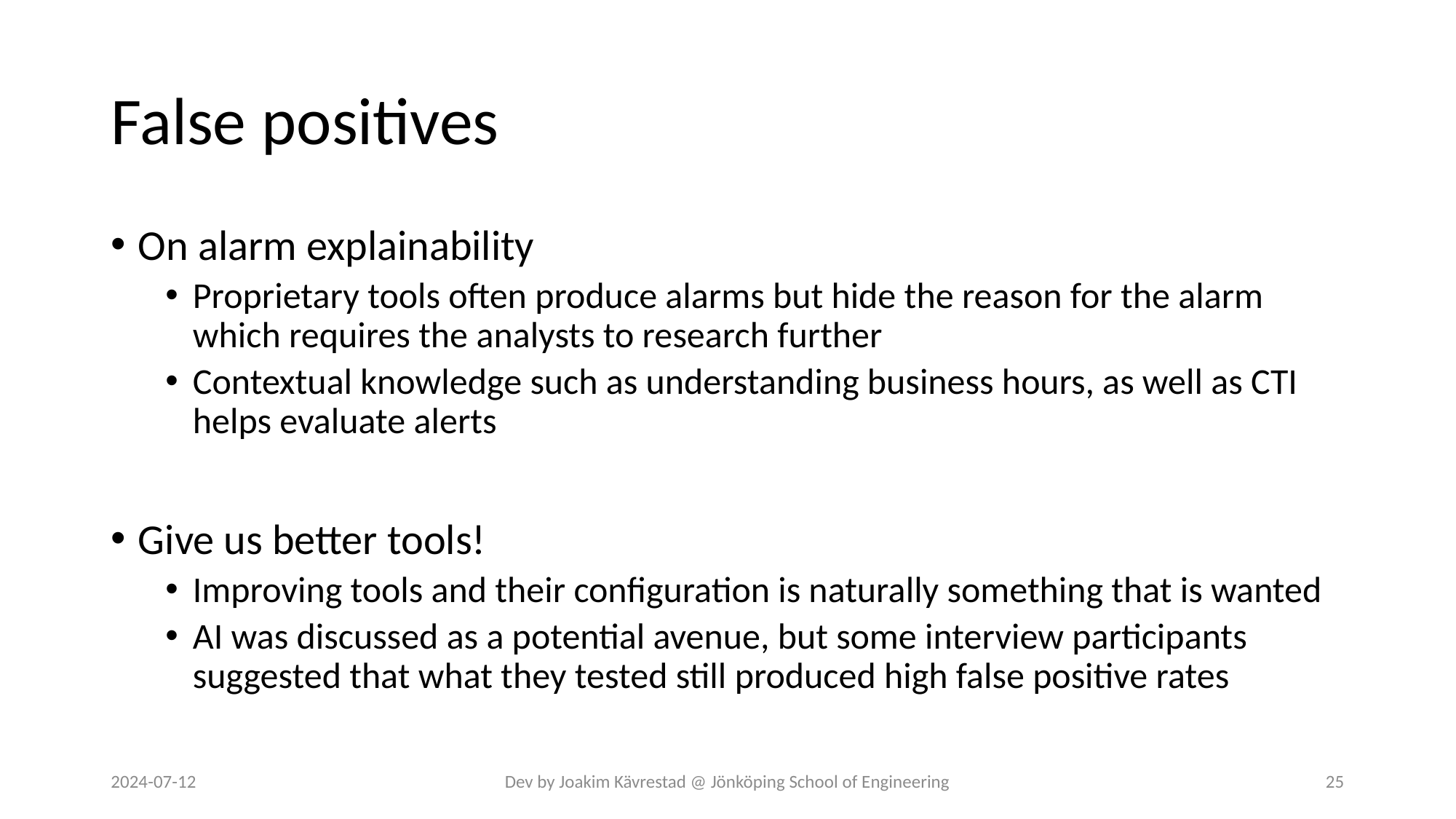

# False positives
On alarm explainability
Proprietary tools often produce alarms but hide the reason for the alarm which requires the analysts to research further
Contextual knowledge such as understanding business hours, as well as CTI helps evaluate alerts

Give us better tools!
Improving tools and their configuration is naturally something that is wanted
AI was discussed as a potential avenue, but some interview participants suggested that what they tested still produced high false positive rates

2024-07-12
Dev by Joakim Kävrestad @ Jönköping School of Engineering
25